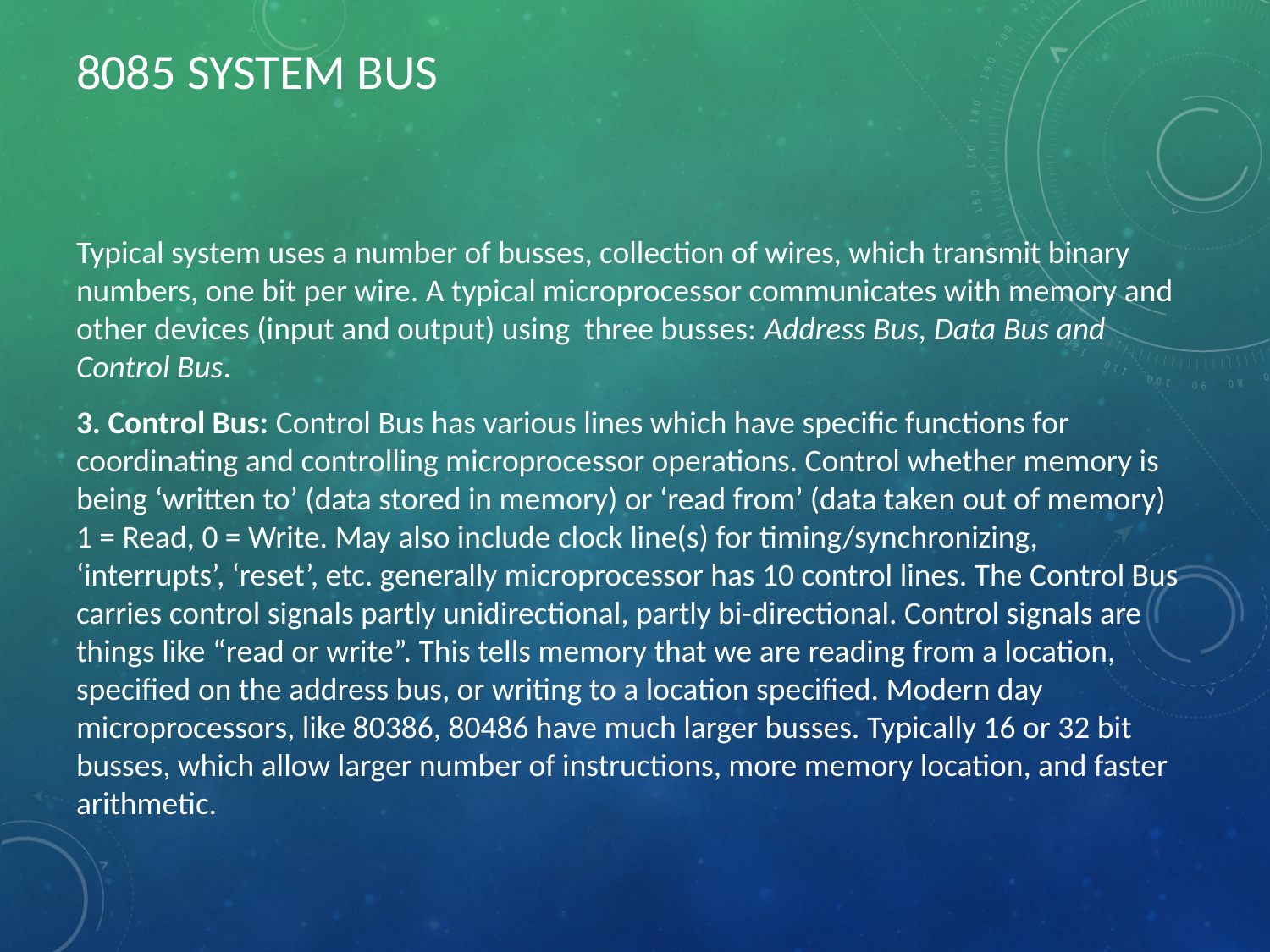

# 8085 System bus
Typical system uses a number of busses, collection of wires, which transmit binary numbers, one bit per wire. A typical microprocessor communicates with memory and other devices (input and output) using  three busses: Address Bus, Data Bus and Control Bus.
3. Control Bus: Control Bus has various lines which have specific functions for coordinating and controlling microprocessor operations. Control whether memory is being ‘written to’ (data stored in memory) or ‘read from’ (data taken out of memory) 1 = Read, 0 = Write. May also include clock line(s) for timing/synchronizing, ‘interrupts’, ‘reset’, etc. generally microprocessor has 10 control lines. The Control Bus carries control signals partly unidirectional, partly bi-directional. Control signals are things like “read or write”. This tells memory that we are reading from a location, specified on the address bus, or writing to a location specified. Modern day microprocessors, like 80386, 80486 have much larger busses. Typically 16 or 32 bit busses, which allow larger number of instructions, more memory location, and faster arithmetic.